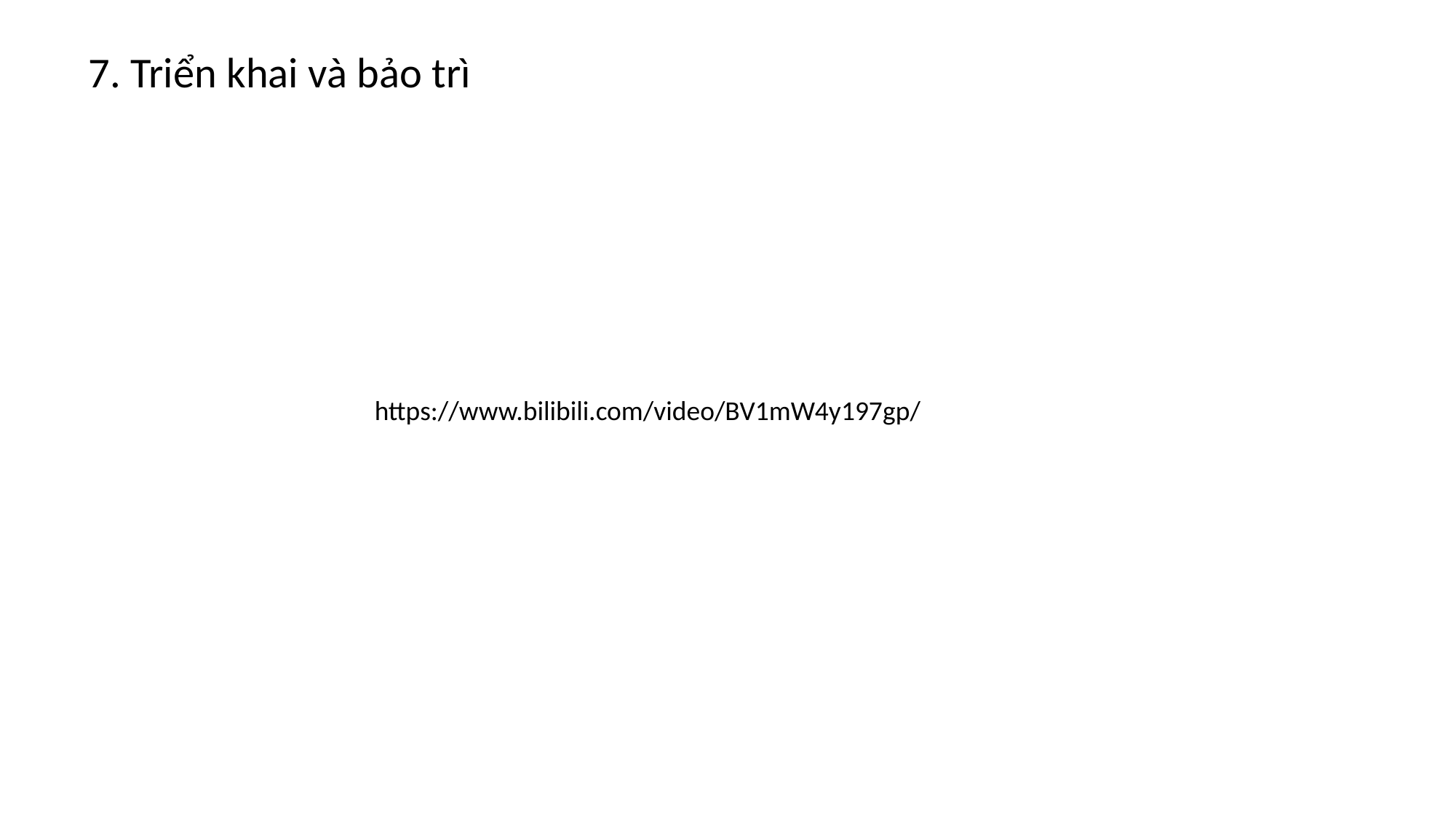

# 7. Triển khai và bảo trì
https://www.bilibili.com/video/BV1mW4y197gp/